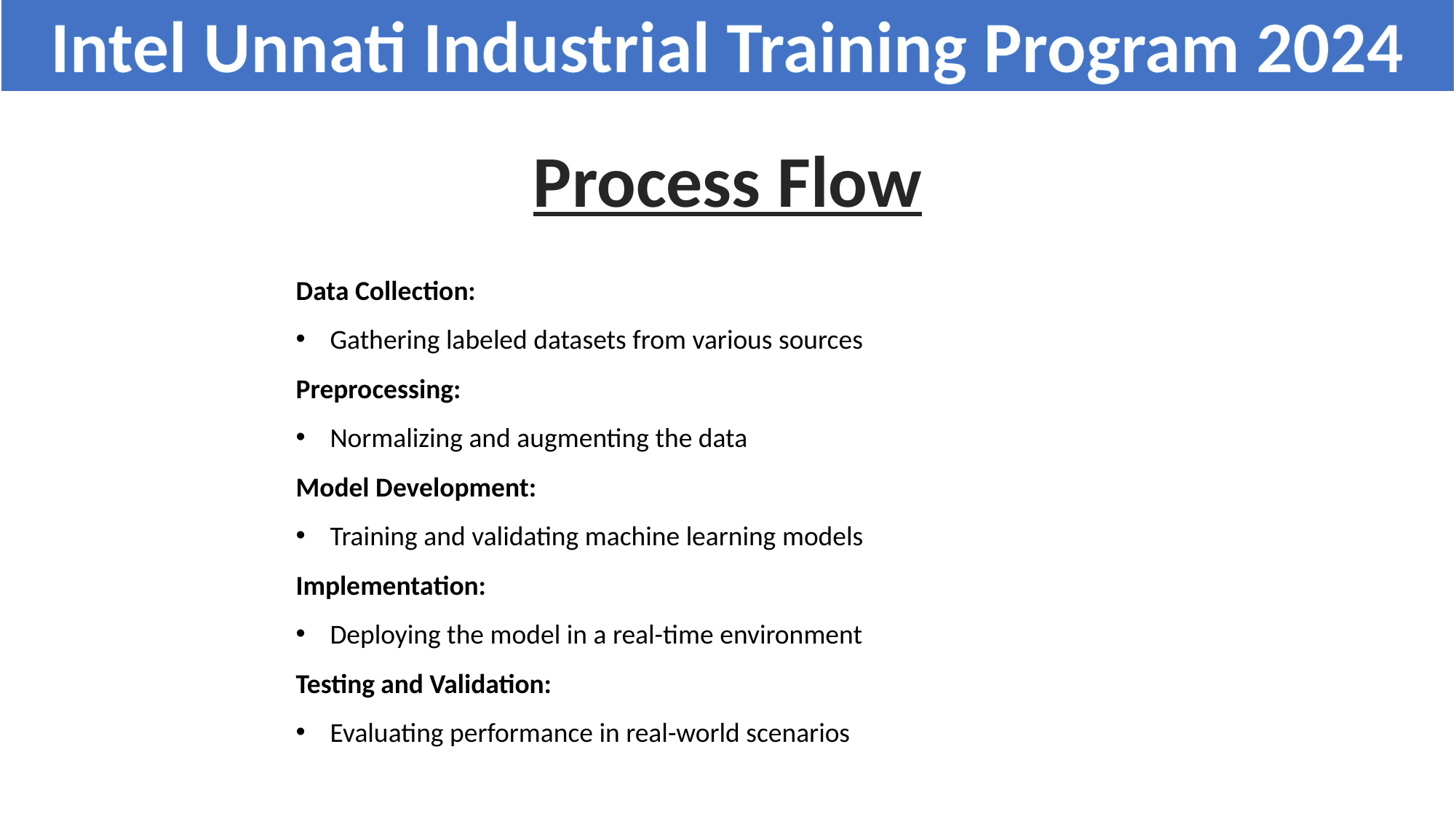

Intel Unnati Industrial Training Program 2024
Process Flow
Data Collection:
Gathering labeled datasets from various sources
Preprocessing:
Normalizing and augmenting the data
Model Development:
Training and validating machine learning models
Implementation:
Deploying the model in a real-time environment
Testing and Validation:
Evaluating performance in real-world scenarios